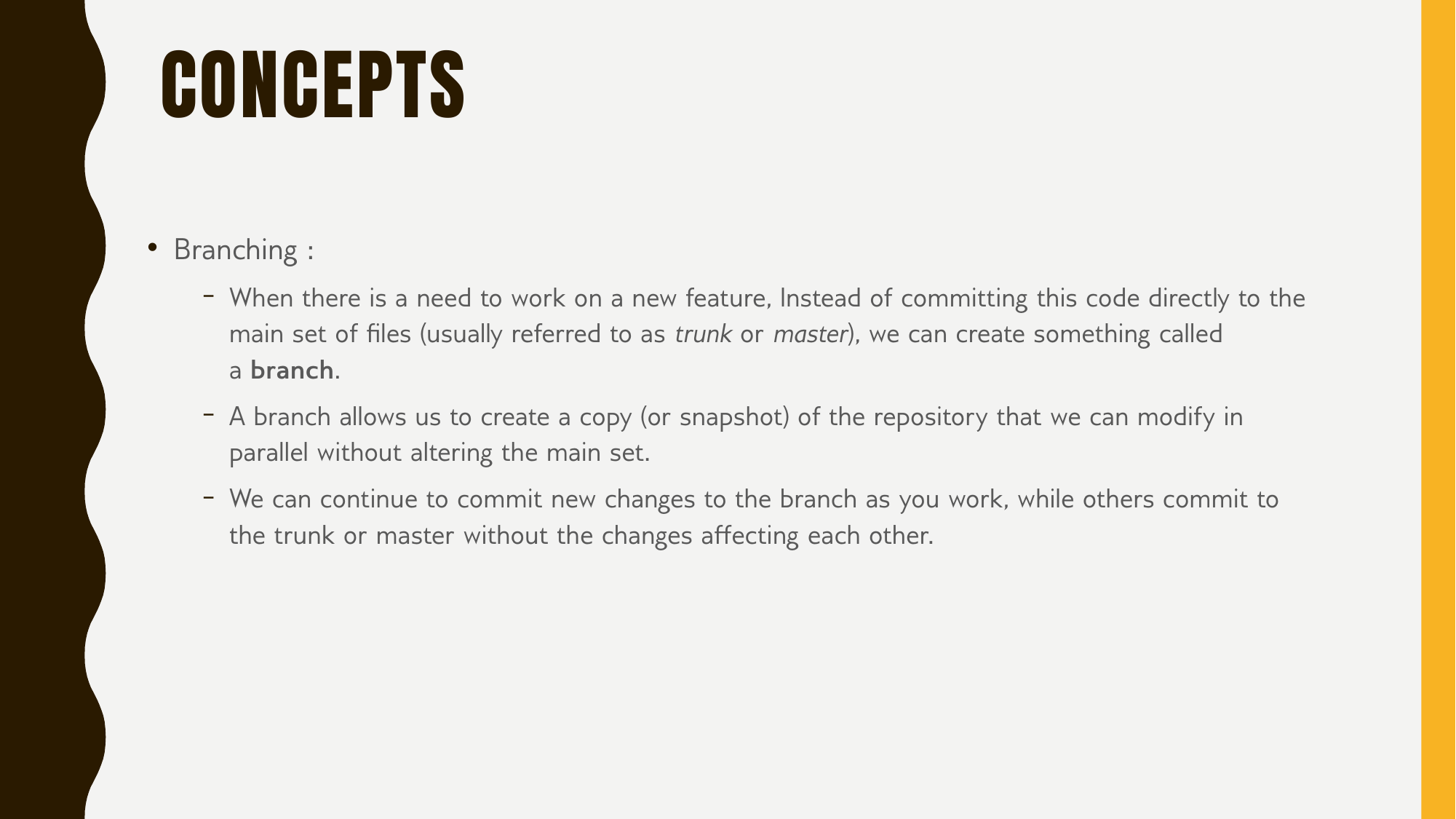

# concepts
Branching :
When there is a need to work on a new feature, Instead of committing this code directly to the main set of files (usually referred to as trunk or master), we can create something called a branch.
A branch allows us to create a copy (or snapshot) of the repository that we can modify in parallel without altering the main set.
We can continue to commit new changes to the branch as you work, while others commit to the trunk or master without the changes affecting each other.